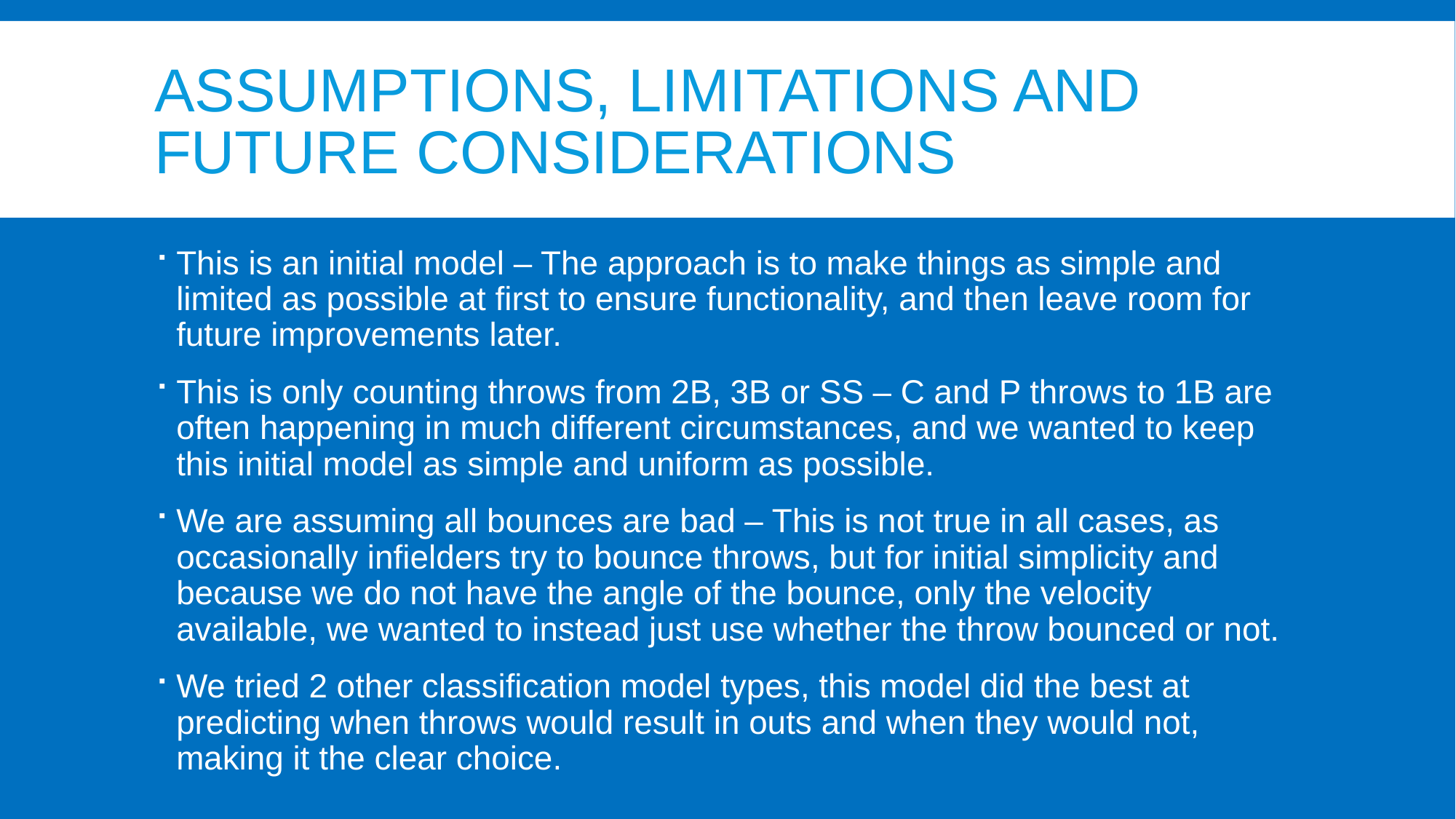

# Assumptions, Limitations and Future Considerations
This is an initial model – The approach is to make things as simple and limited as possible at first to ensure functionality, and then leave room for future improvements later.
This is only counting throws from 2B, 3B or SS – C and P throws to 1B are often happening in much different circumstances, and we wanted to keep this initial model as simple and uniform as possible.
We are assuming all bounces are bad – This is not true in all cases, as occasionally infielders try to bounce throws, but for initial simplicity and because we do not have the angle of the bounce, only the velocity available, we wanted to instead just use whether the throw bounced or not.
We tried 2 other classification model types, this model did the best at predicting when throws would result in outs and when they would not, making it the clear choice.